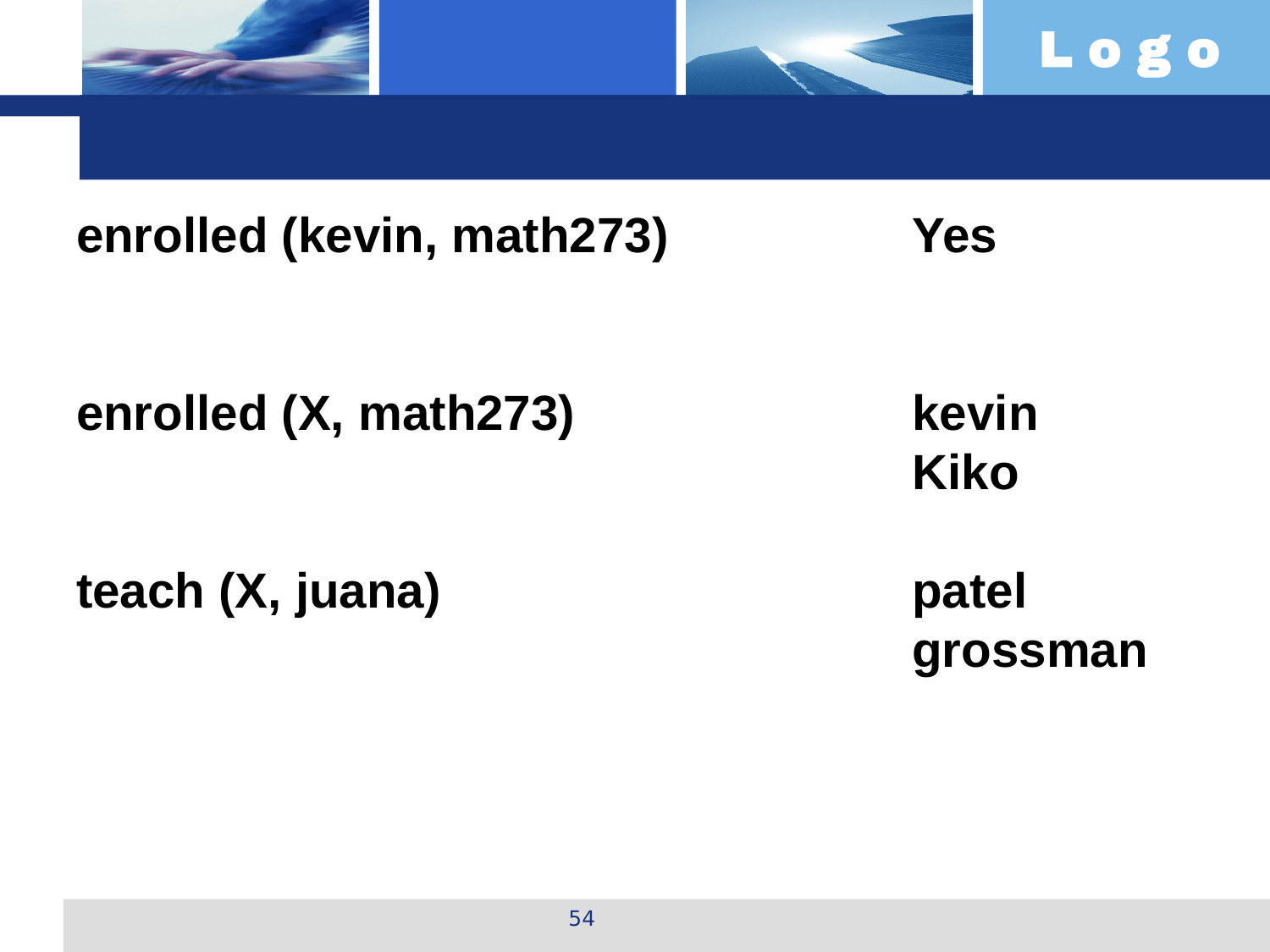

enrolled (kevin, math273)

enrolled (X, math273)

teach (X, juana)

Yes

kevin
Kiko

patel
grossman
54